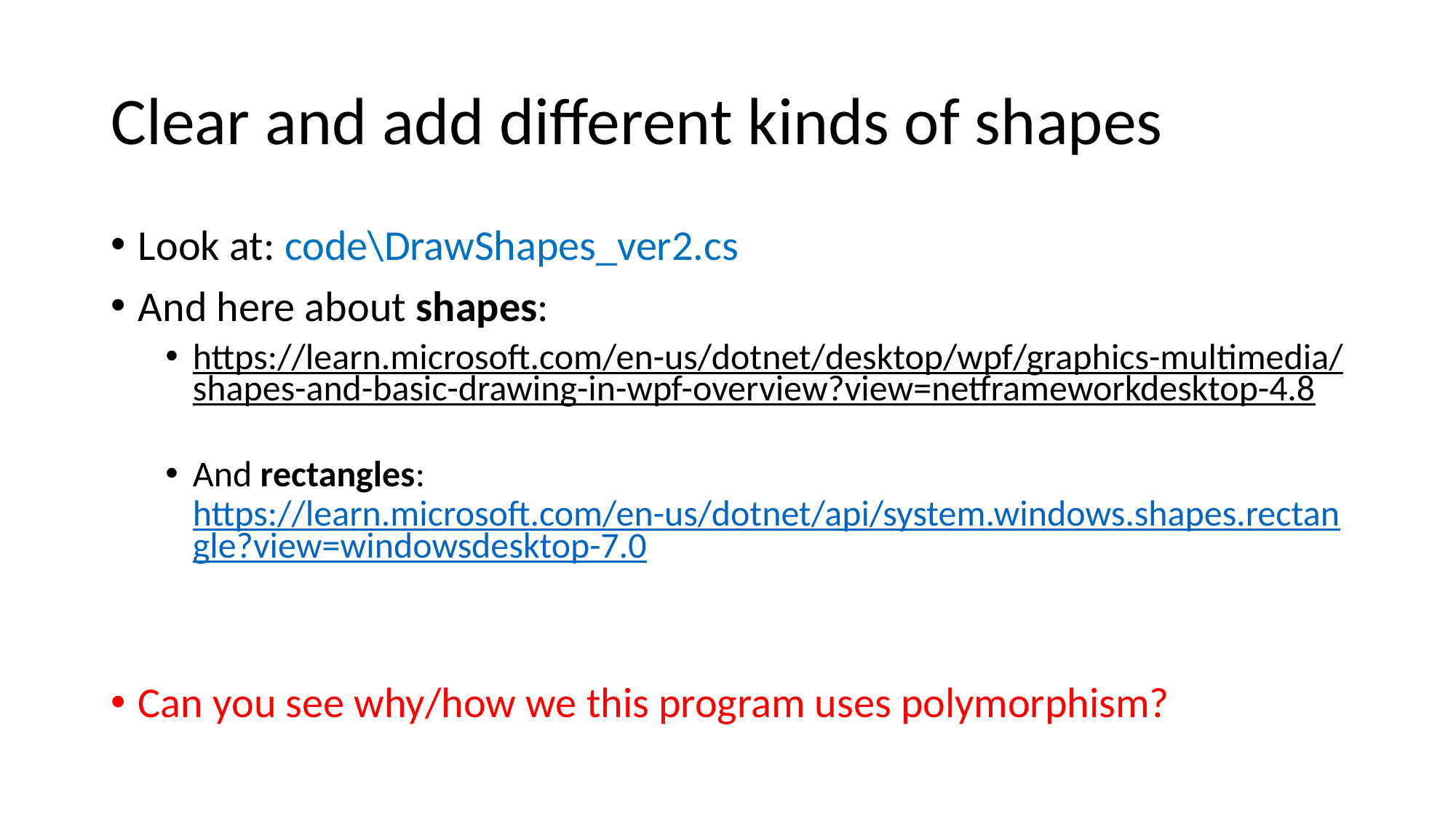

# Clear and add different kinds of shapes
Look at: code\DrawShapes_ver2.cs
And here about shapes:
https://learn.microsoft.com/en-us/dotnet/desktop/wpf/graphics-multimedia/shapes-and-basic-drawing-in-wpf-overview?view=netframeworkdesktop-4.8
And rectangles: https://learn.microsoft.com/en-us/dotnet/api/system.windows.shapes.rectangle?view=windowsdesktop-7.0

Can you see why/how we this program uses polymorphism?